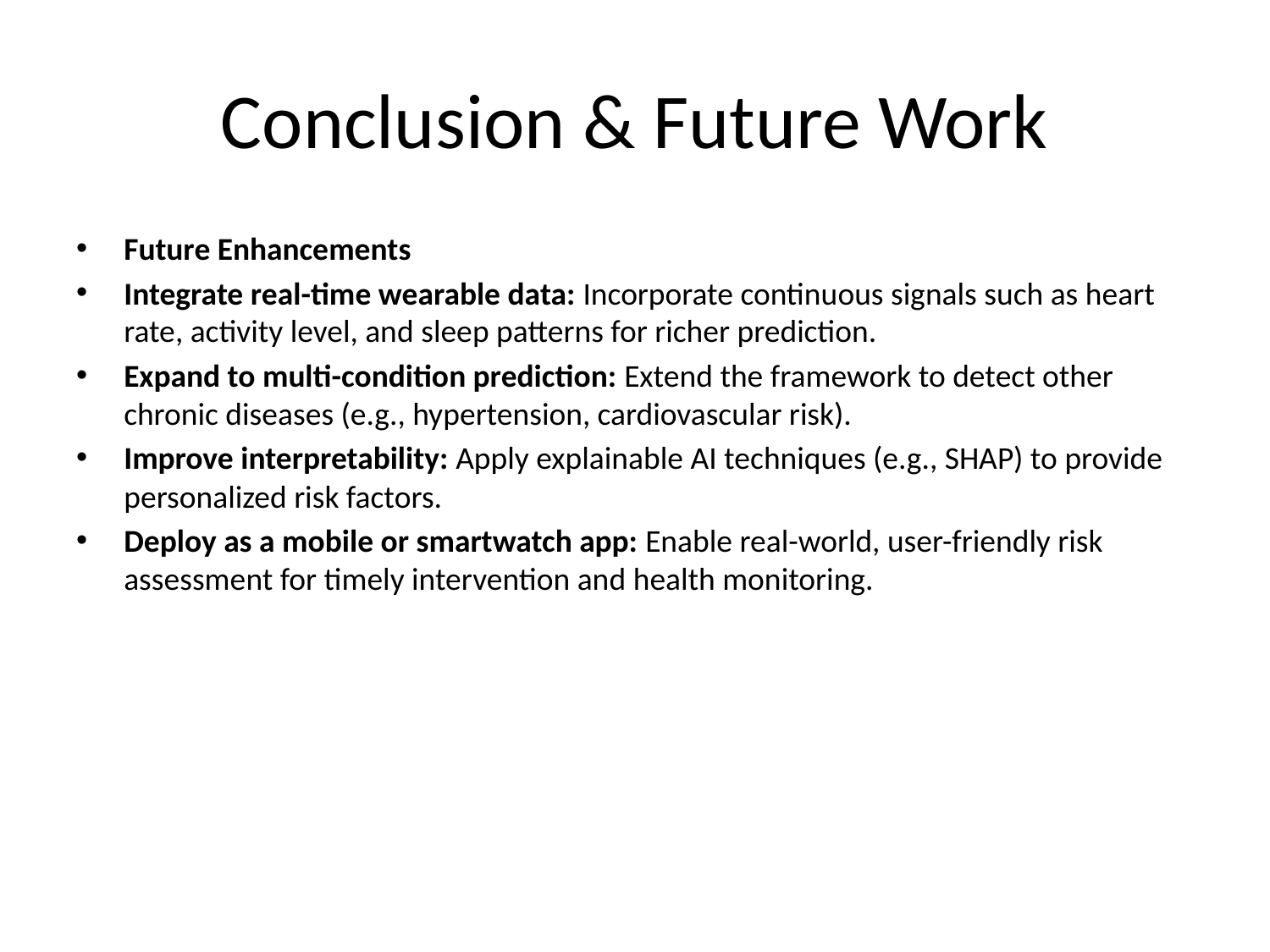

# Conclusion & Future Work
Future Enhancements
Integrate real-time wearable data: Incorporate continuous signals such as heart rate, activity level, and sleep patterns for richer prediction.
Expand to multi-condition prediction: Extend the framework to detect other chronic diseases (e.g., hypertension, cardiovascular risk).
Improve interpretability: Apply explainable AI techniques (e.g., SHAP) to provide personalized risk factors.
Deploy as a mobile or smartwatch app: Enable real-world, user-friendly risk assessment for timely intervention and health monitoring.